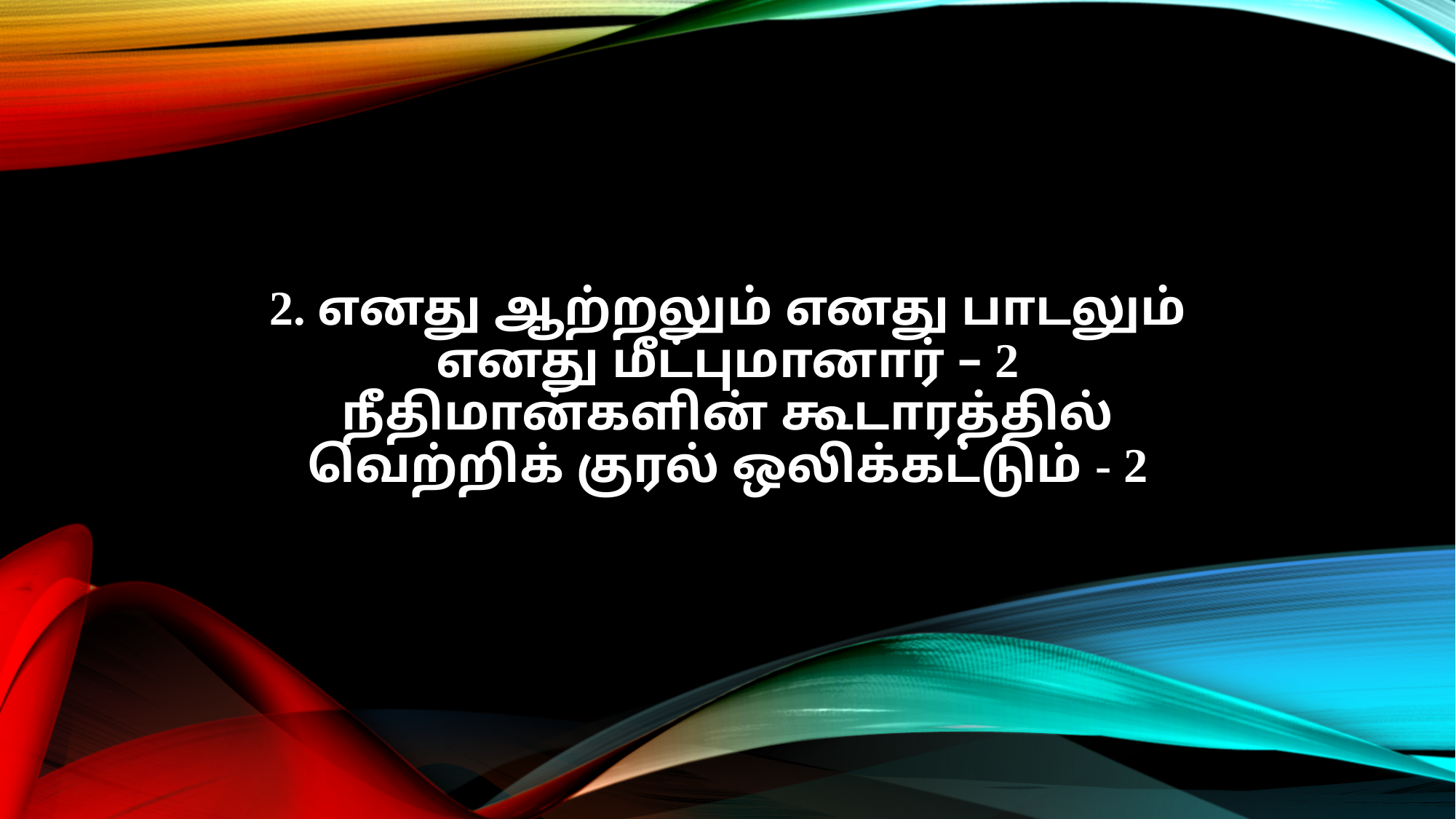

2. எனது ஆற்றலும் எனது பாடலும்
எனது மீட்புமானார் – 2
நீதிமான்களின் கூடாரத்தில்
வெற்றிக் குரல் ஒலிக்கட்டும் - 2